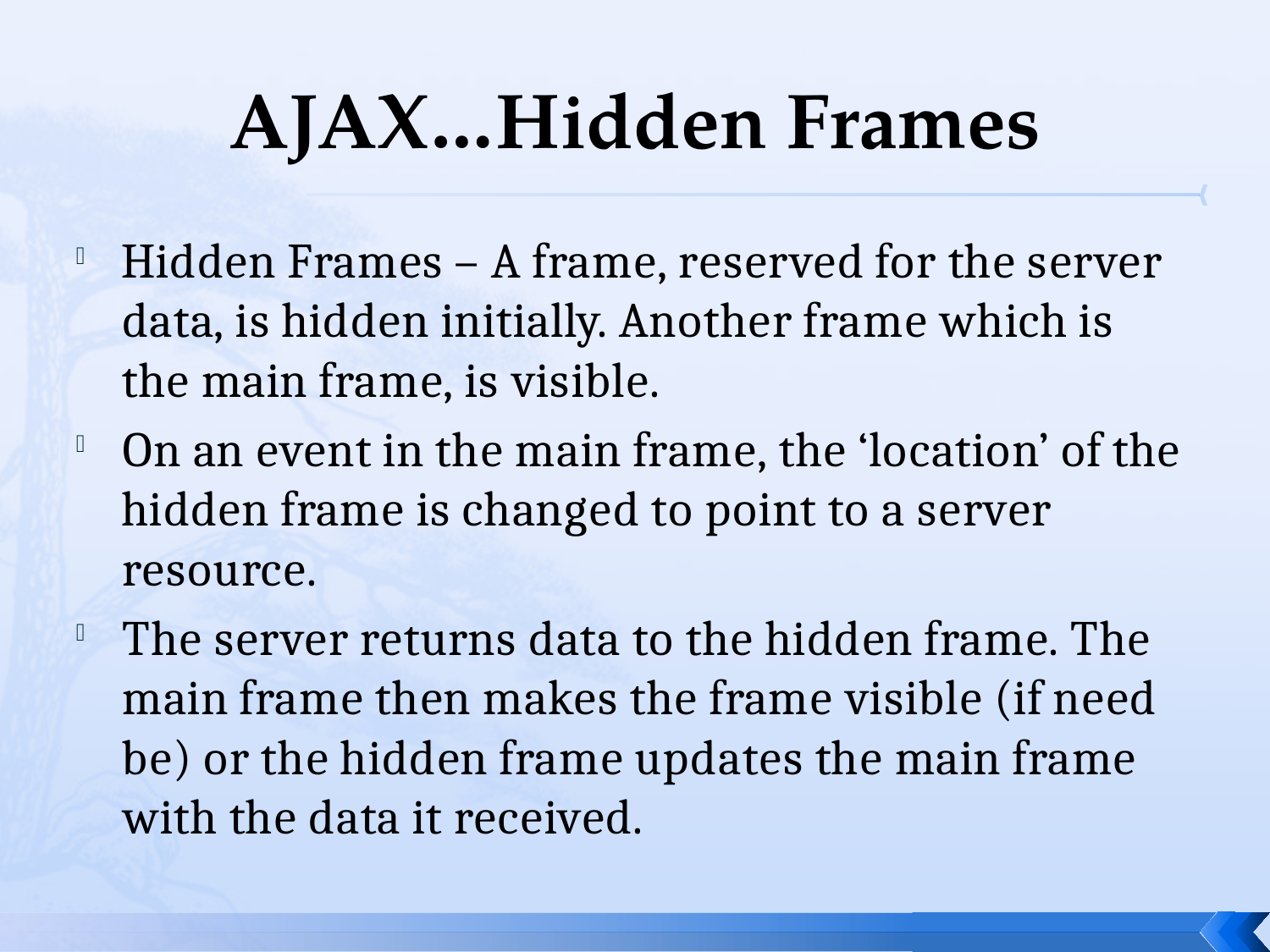

# AJAX…Hidden Frames
Hidden Frames – A frame, reserved for the server data, is hidden initially. Another frame which is the main frame, is visible.
On an event in the main frame, the ‘location’ of the hidden frame is changed to point to a server resource.
The server returns data to the hidden frame. The main frame then makes the frame visible (if need be) or the hidden frame updates the main frame with the data it received.